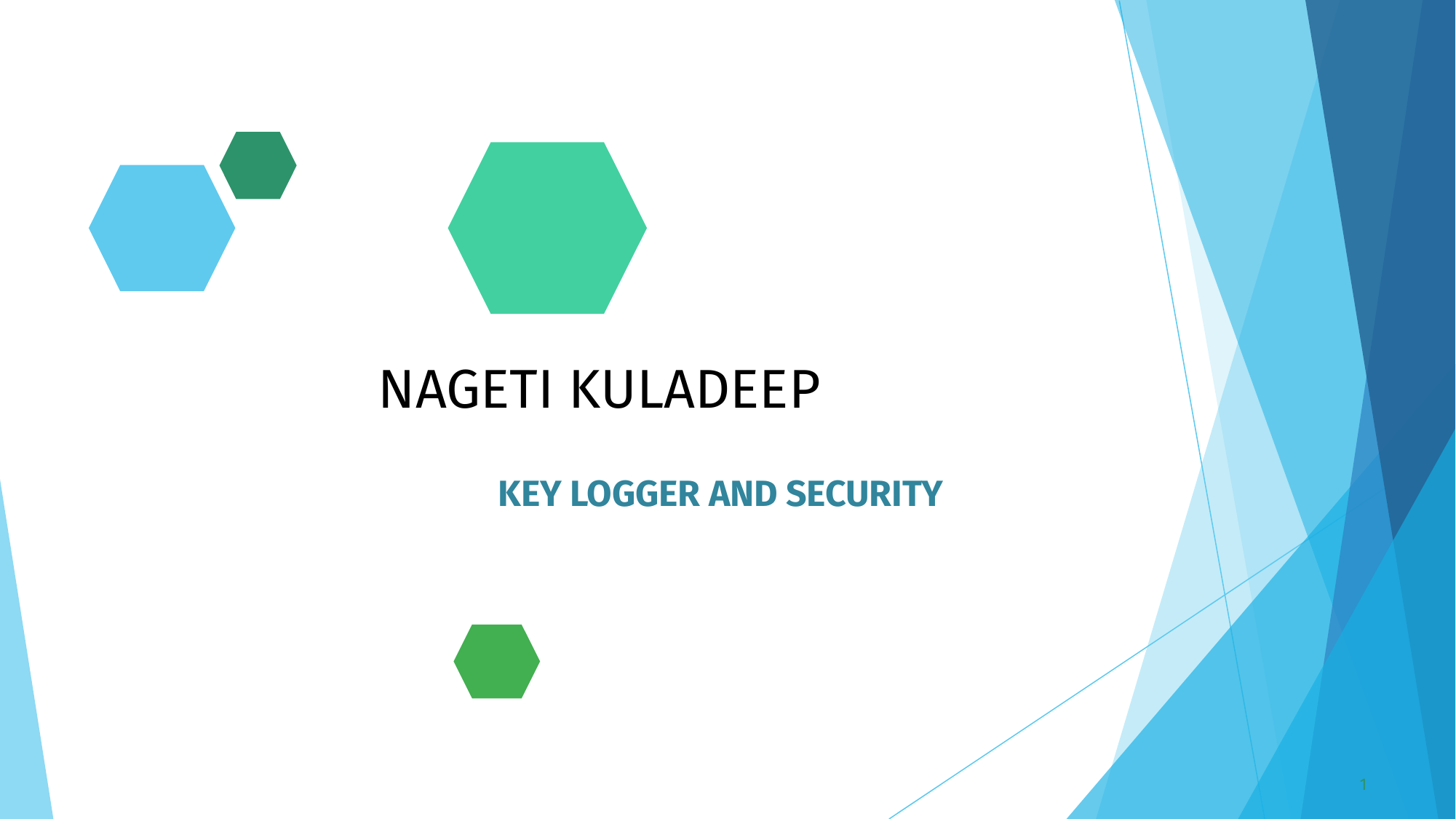

# NAGETI KULADEEP
KEY LOGGER AND SECURITY

1